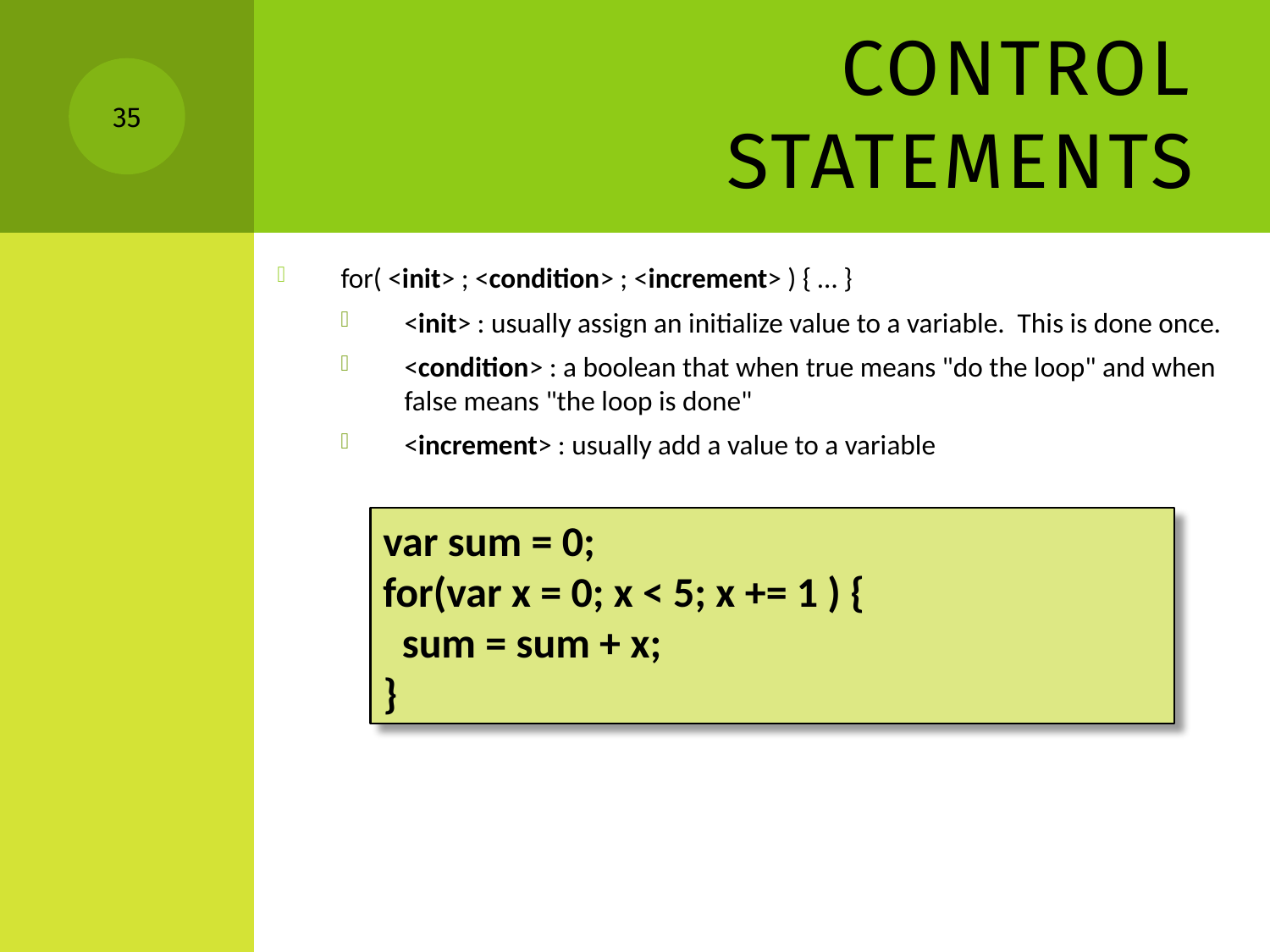

# Control Statements
35
for( <init> ; <condition> ; <increment> ) { … }
<init> : usually assign an initialize value to a variable.  This is done once.
<condition> : a boolean that when true means "do the loop" and when false means "the loop is done"
<increment> : usually add a value to a variable
var sum = 0;
for(var x = 0; x < 5; x += 1 ) {
  sum = sum + x;
}